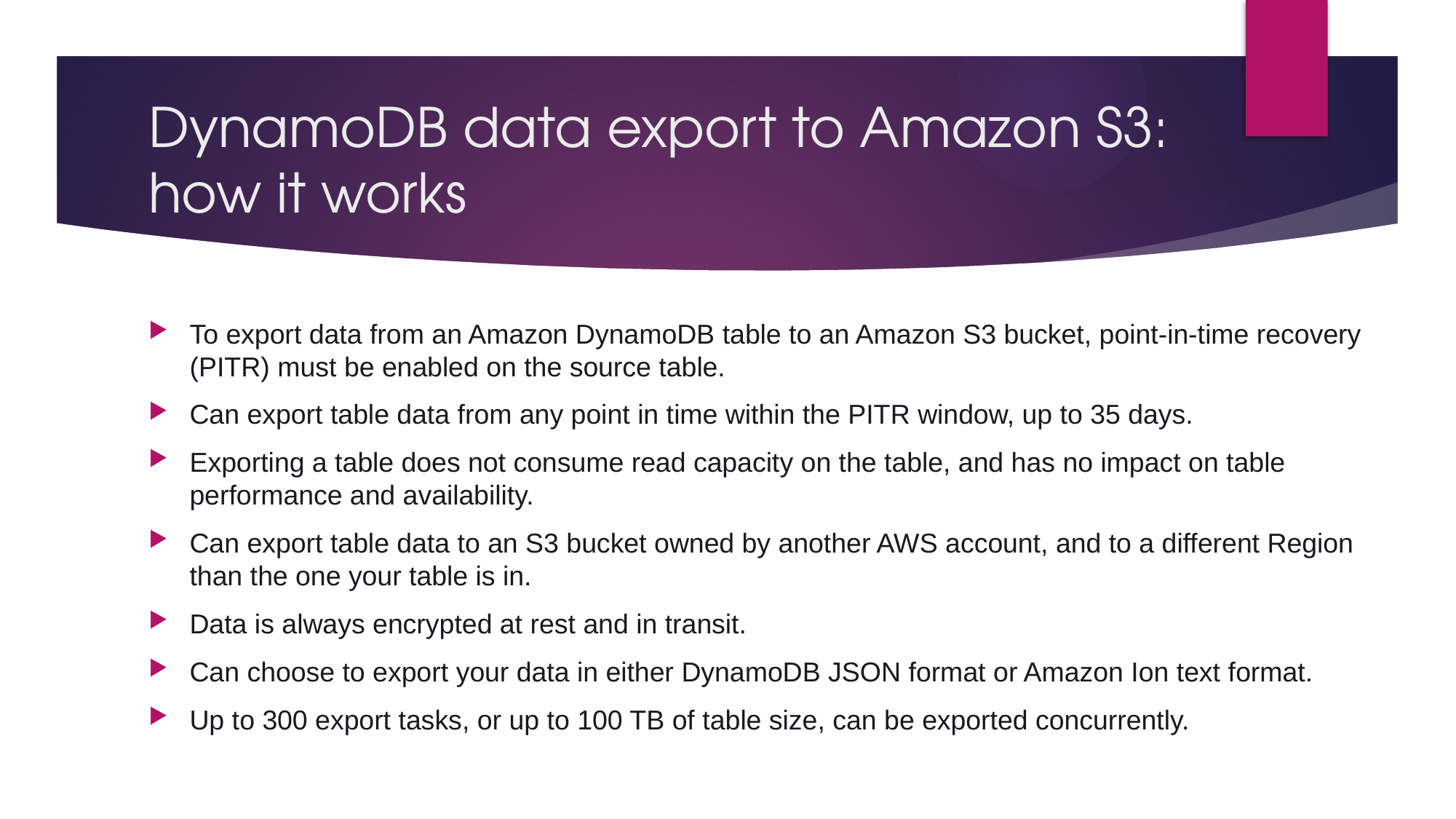

# DynamoDB data export to Amazon S3: how it works
To export data from an Amazon DynamoDB table to an Amazon S3 bucket, point-in-time recovery (PITR) must be enabled on the source table.
Can export table data from any point in time within the PITR window, up to 35 days.
Exporting a table does not consume read capacity on the table, and has no impact on table performance and availability.
Can export table data to an S3 bucket owned by another AWS account, and to a different Region than the one your table is in.
Data is always encrypted at rest and in transit.
Can choose to export your data in either DynamoDB JSON format or Amazon Ion text format.
Up to 300 export tasks, or up to 100 TB of table size, can be exported concurrently.